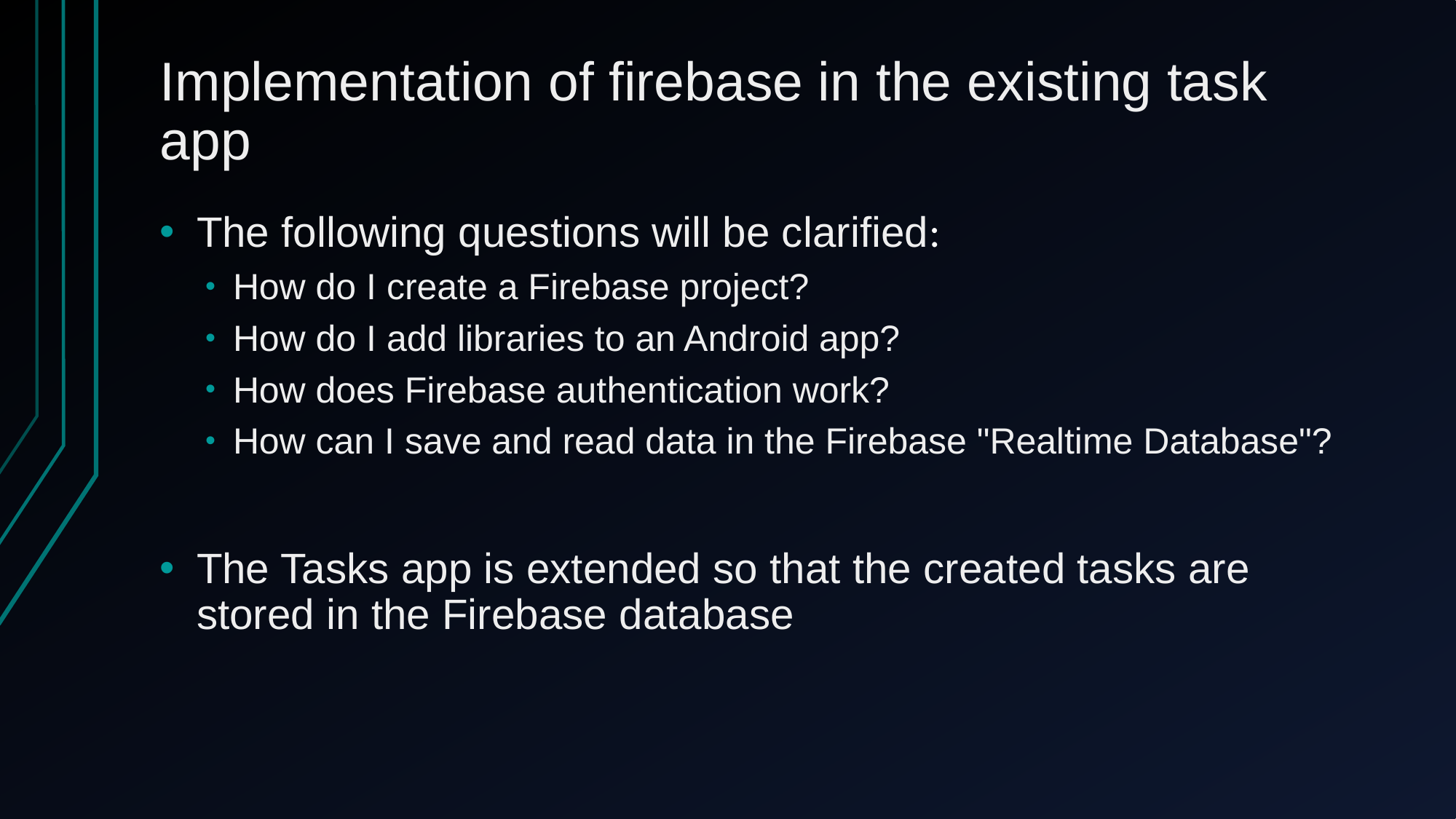

# Implementation of firebase in the existing task app
The following questions will be clarified:
How do I create a Firebase project?
How do I add libraries to an Android app?
How does Firebase authentication work?
How can I save and read data in the Firebase "Realtime Database"?

The Tasks app is extended so that the created tasks are stored in the Firebase database